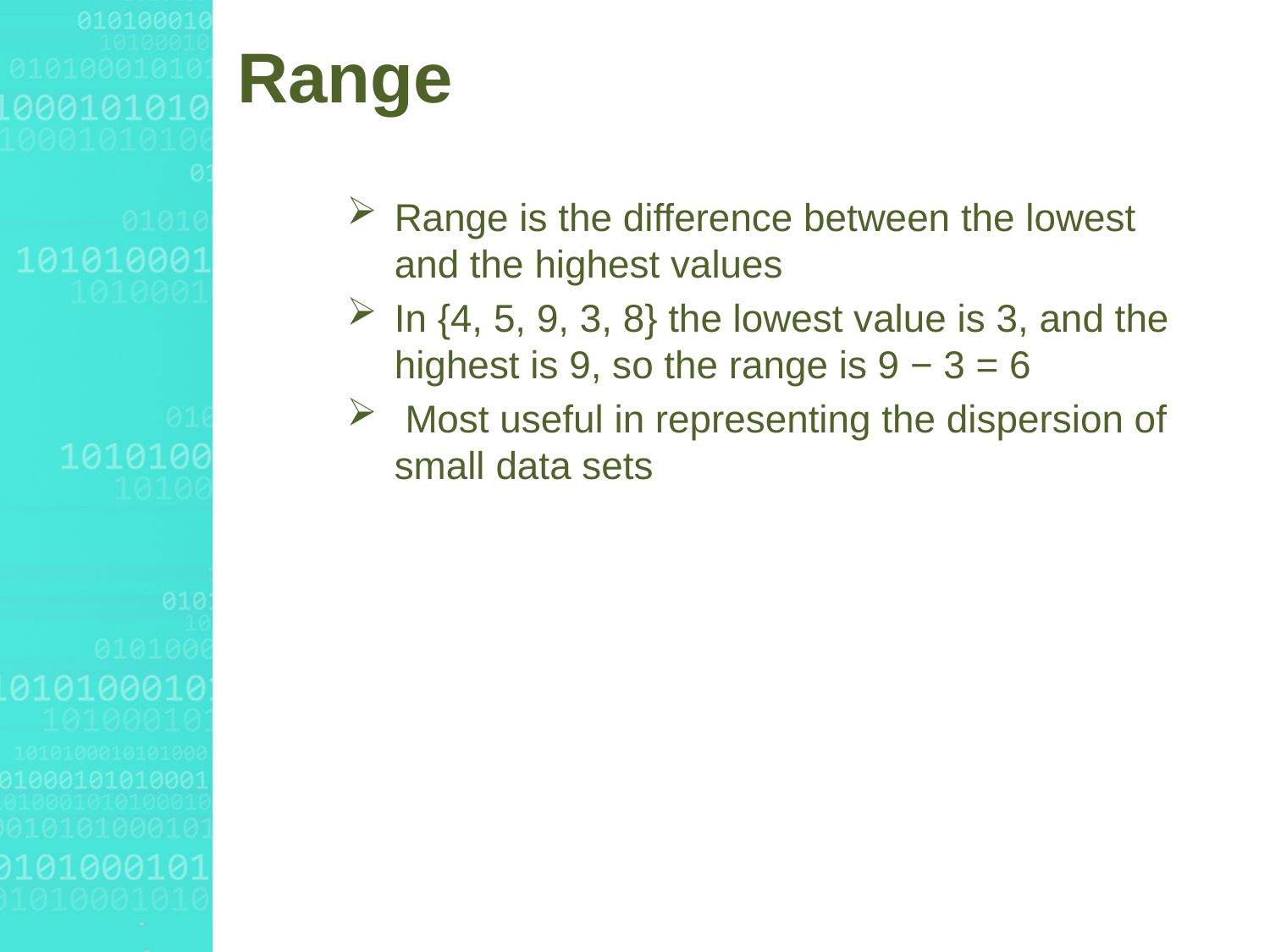

# Range
Range is the difference between the lowest and the highest values
In {4, 5, 9, 3, 8} the lowest value is 3, and the highest is 9, so the range is 9 − 3 = 6
 Most useful in representing the dispersion of small data sets